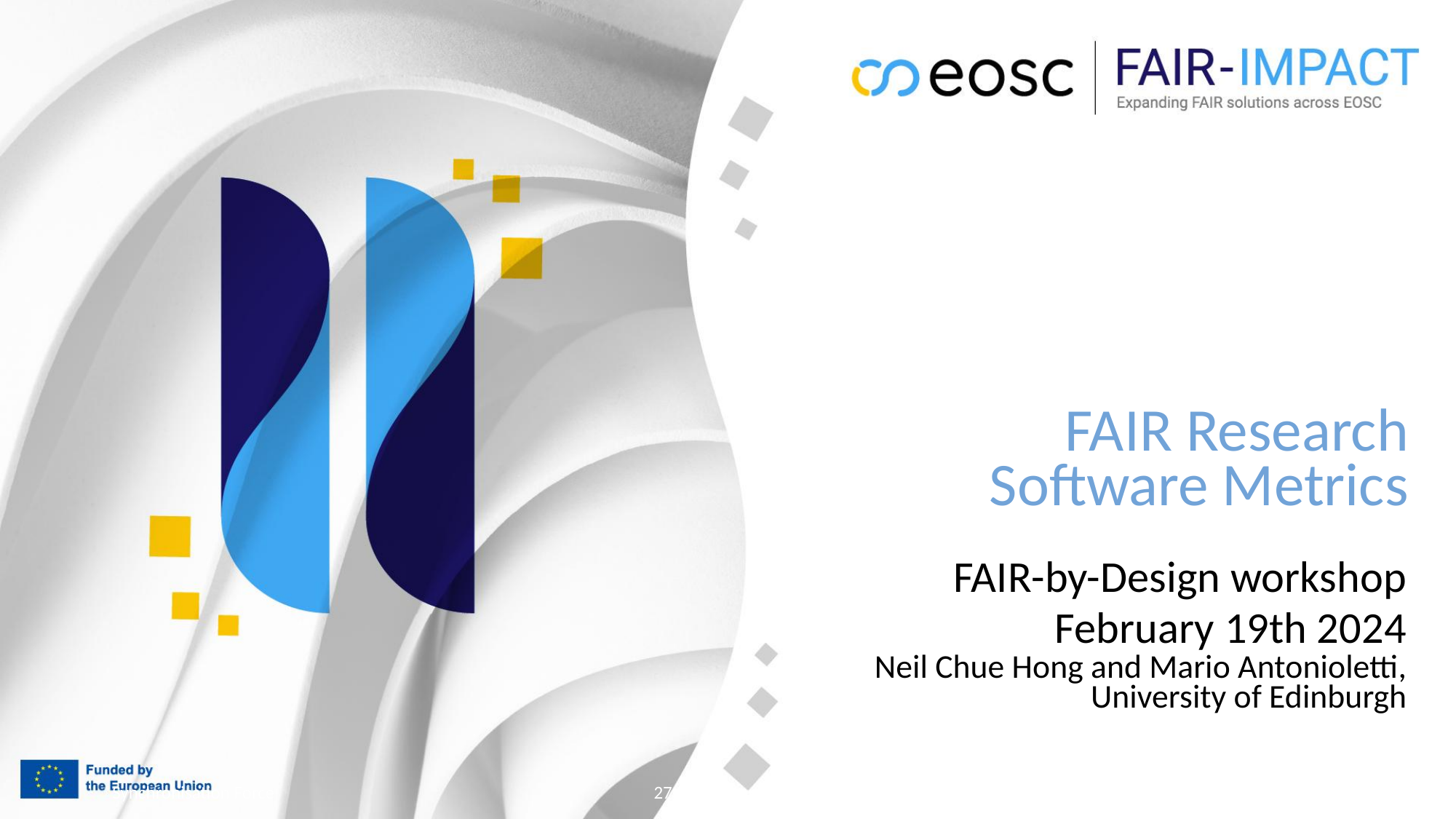

# FAIR Research Software Metrics
FAIR-by-Design workshop
February 19th 2024
Neil Chue Hong and Mario Antonioletti, University of Edinburgh